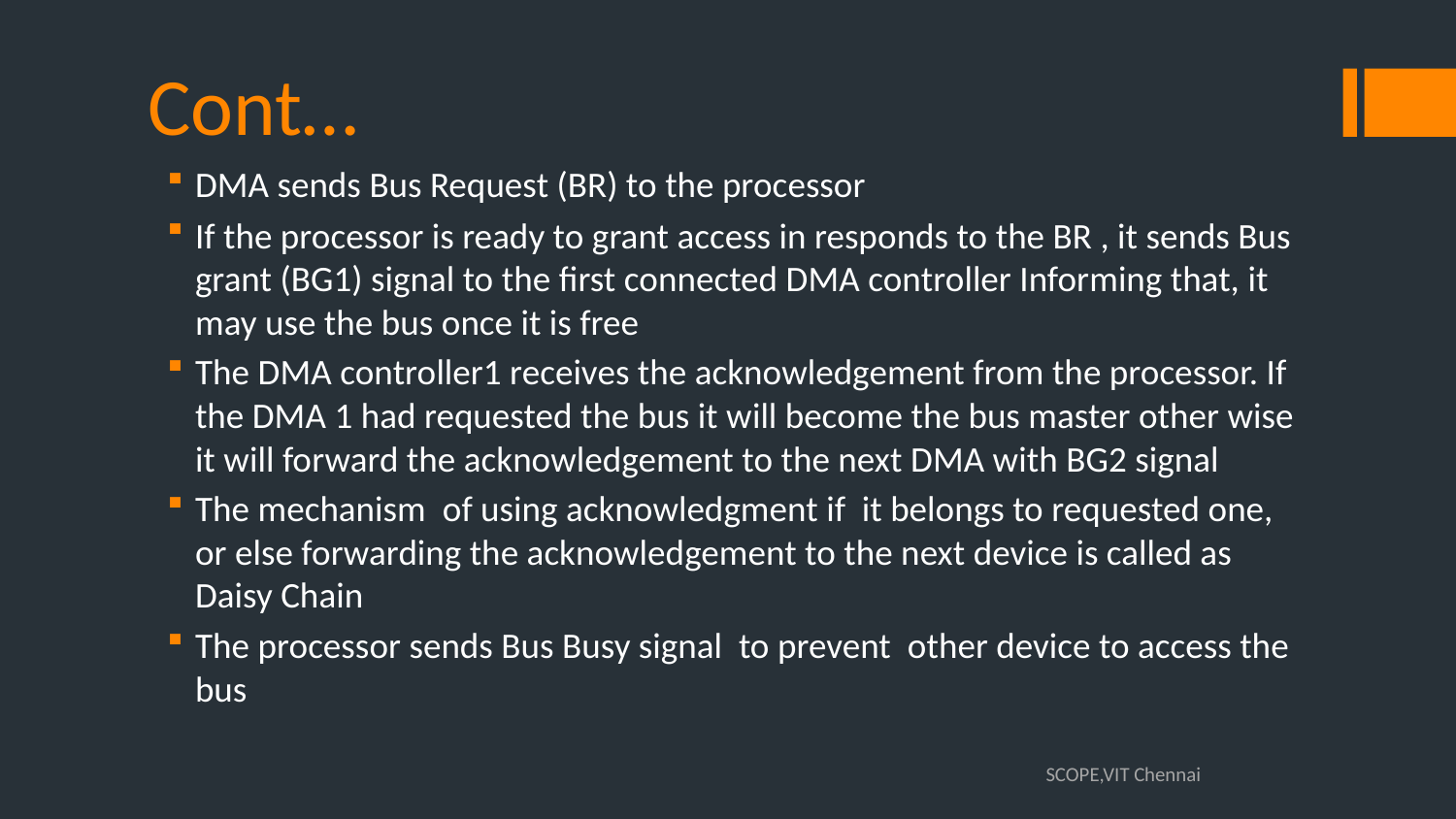

# Cont…
DMA sends Bus Request (BR) to the processor
If the processor is ready to grant access in responds to the BR , it sends Bus grant (BG1) signal to the first connected DMA controller Informing that, it may use the bus once it is free
The DMA controller1 receives the acknowledgement from the processor. If the DMA 1 had requested the bus it will become the bus master other wise it will forward the acknowledgement to the next DMA with BG2 signal
The mechanism  of using acknowledgment if  it belongs to requested one, or else forwarding the acknowledgement to the next device is called as Daisy Chain
The processor sends Bus Busy signal  to prevent  other device to access the bus

SCOPE,VIT Chennai